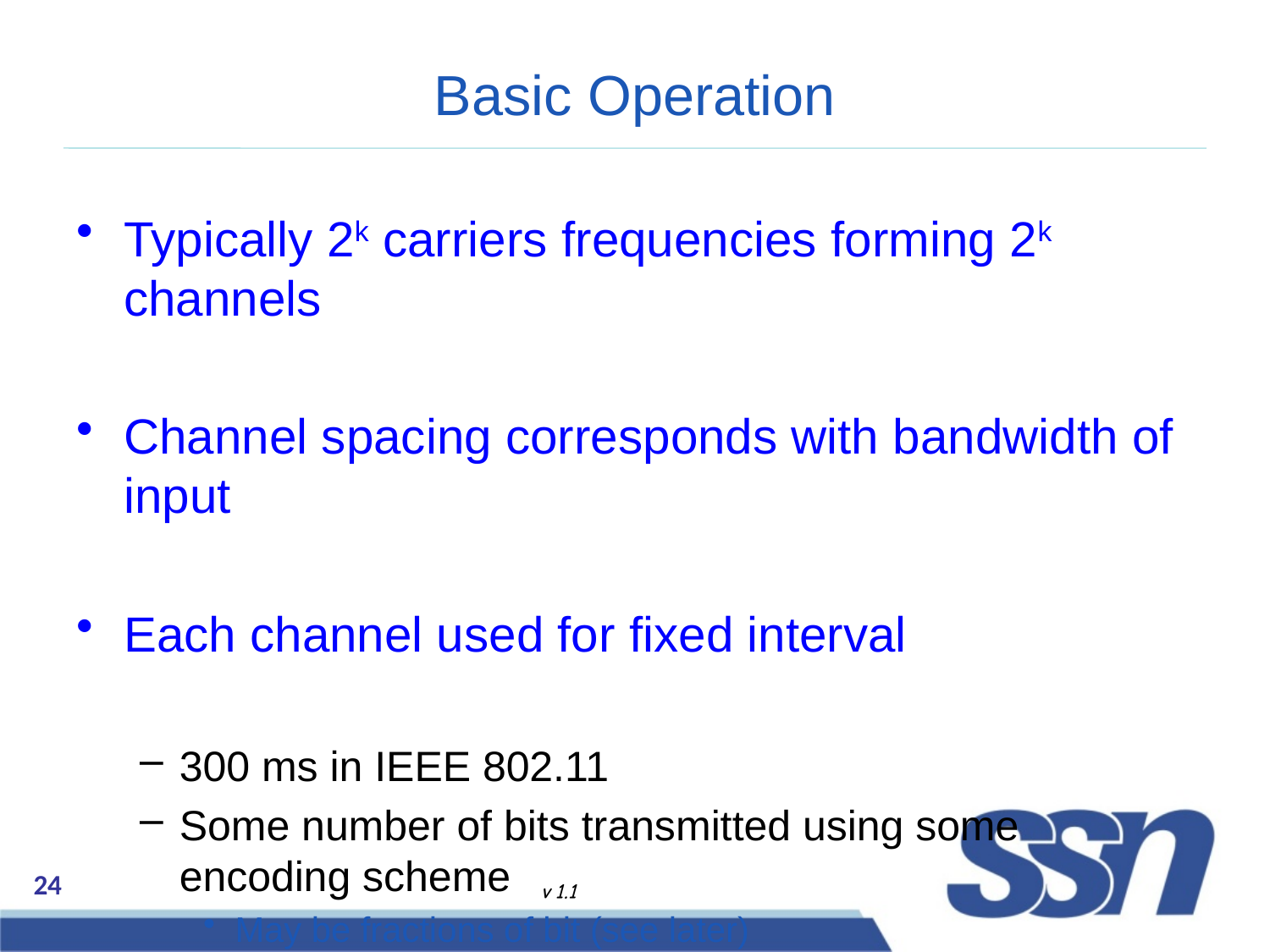

# Basic Operation
Typically 2k carriers frequencies forming 2k channels

Channel spacing corresponds with bandwidth of input

Each channel used for fixed interval

300 ms in IEEE 802.11
Some number of bits transmitted using some encoding scheme
May be fractions of bit (see later)
Sequence dictated by spreading code